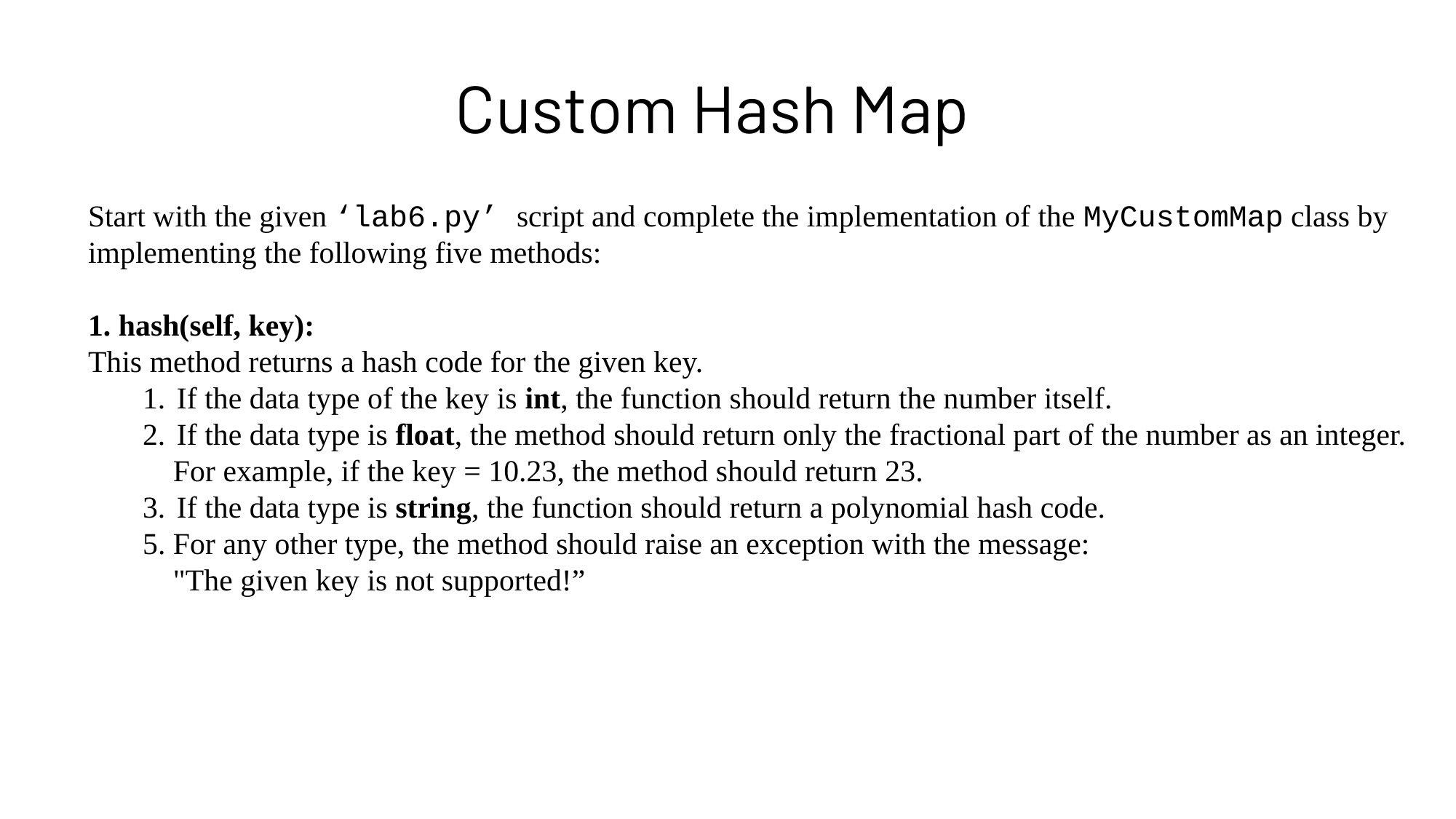

# Custom Hash Map
Start with the given ‘lab6.py’ script and complete the implementation of the MyCustomMap class by
implementing the following five methods:

 hash(self, key):
This method returns a hash code for the given key.
If the data type of the key is int, the function should return the number itself.
If the data type is float, the method should return only the fractional part of the number as an integer.
    For example, if the key = 10.23, the method should return 23.
If the data type is string, the function should return a polynomial hash code.
5. For any other type, the method should raise an exception with the message:
    "The given key is not supported!”